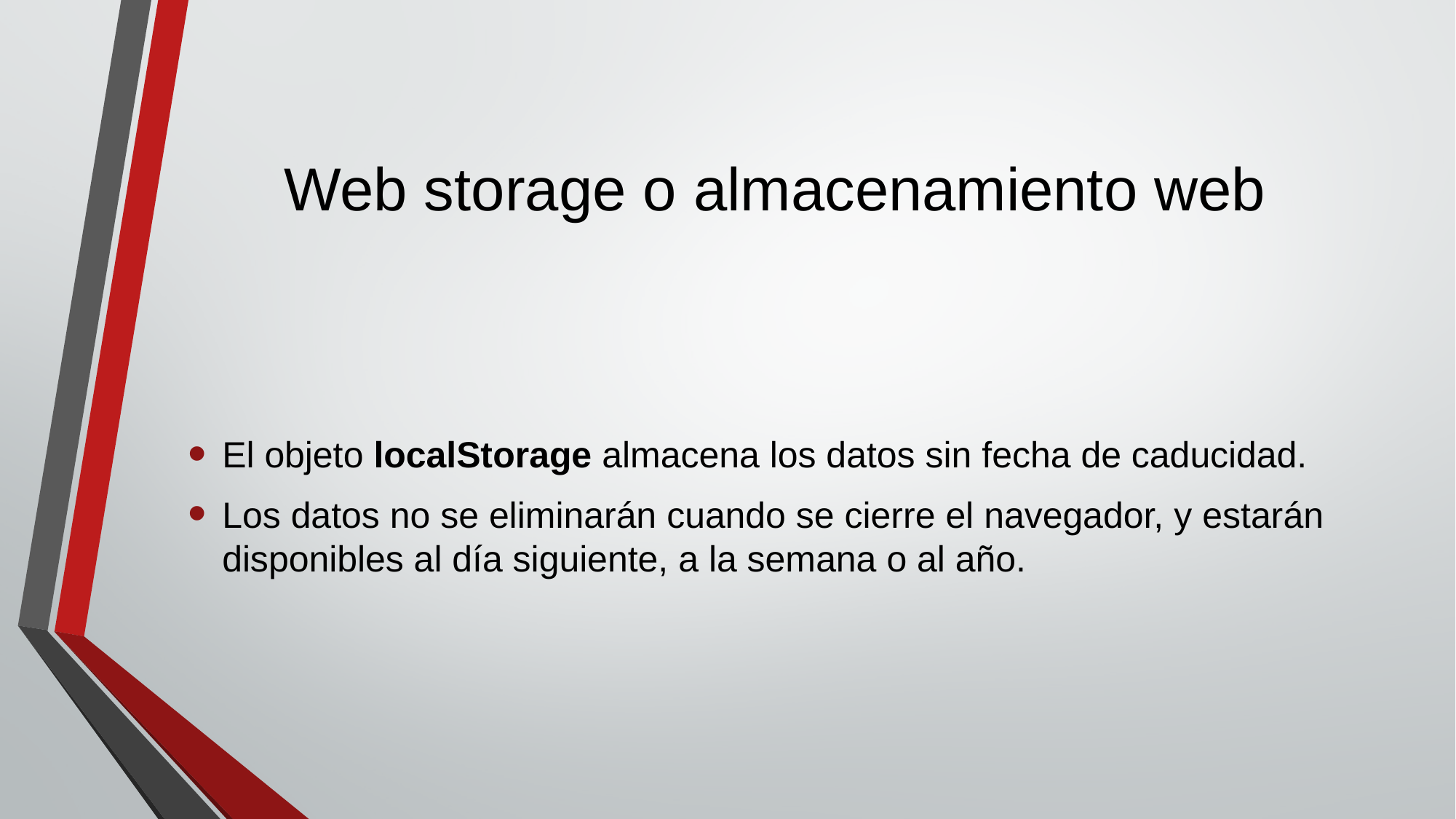

# Web storage o almacenamiento web
El objeto localStorage almacena los datos sin fecha de caducidad.
Los datos no se eliminarán cuando se cierre el navegador, y estarán disponibles al día siguiente, a la semana o al año.